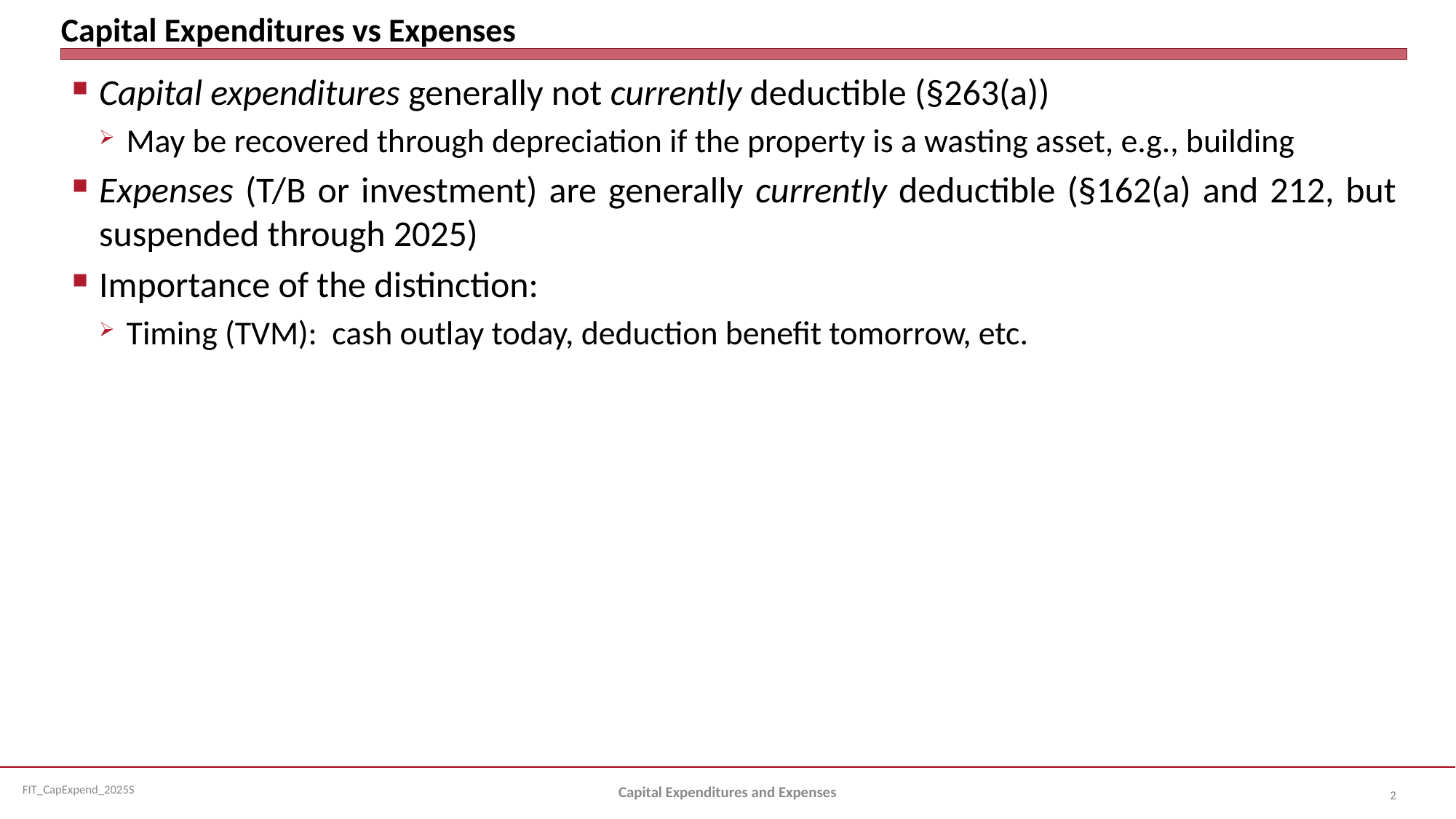

# Capital Expenditures vs Expenses
Capital expenditures generally not currently deductible (§263(a))
May be recovered through depreciation if the property is a wasting asset, e.g., building
Expenses (T/B or investment) are generally currently deductible (§162(a) and 212, but suspended through 2025)
Importance of the distinction:
Timing (TVM):  cash outlay today, deduction benefit tomorrow, etc.

Capital Expenditures and Expenses
2